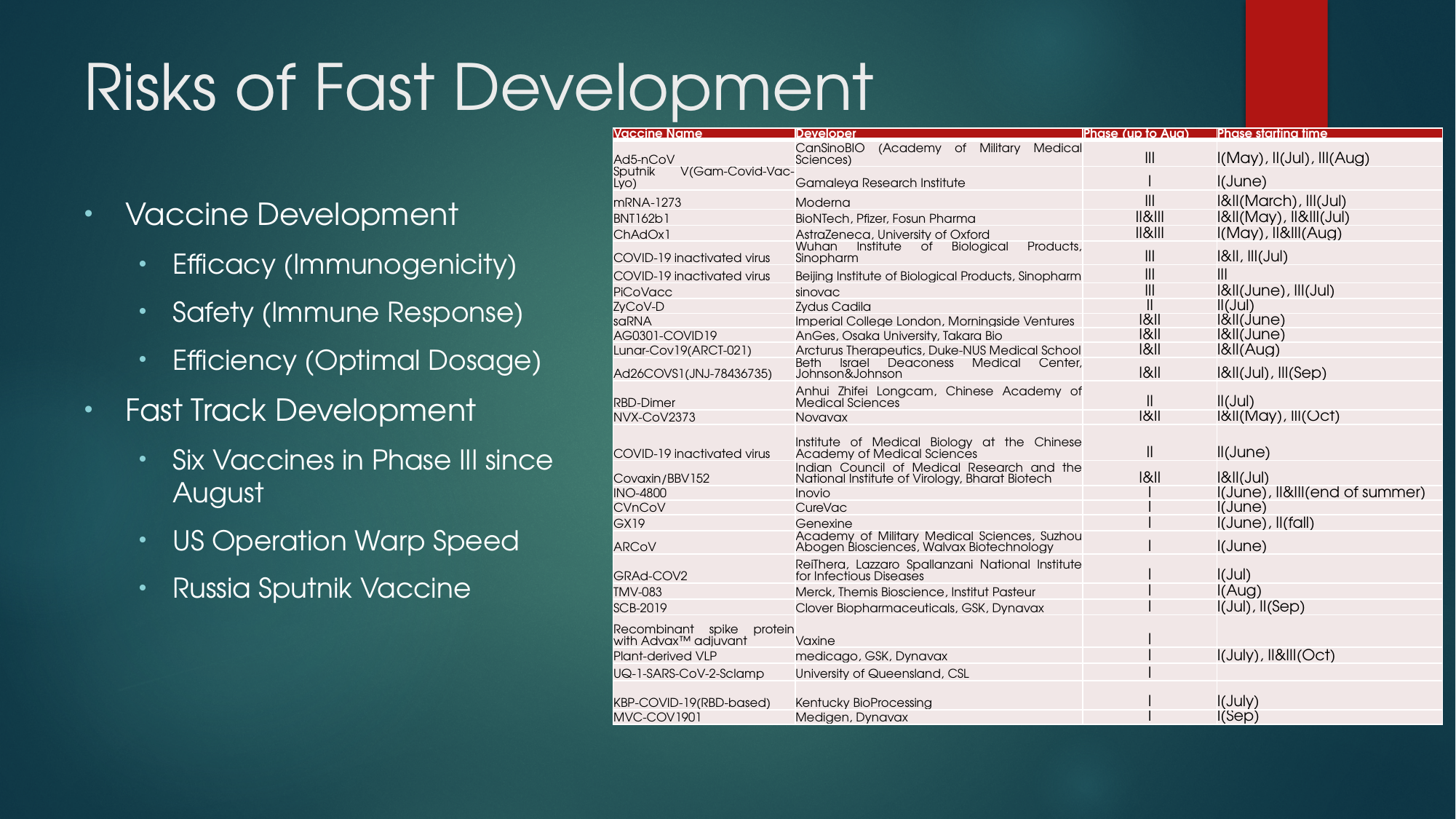

# Risks of Fast Development
| Vaccine Name | Developer | Phase (up to Aug) | Phase starting time |
| --- | --- | --- | --- |
| Ad5-nCoV | CanSinoBIO (Academy of Military Medical Sciences) | III | I(May), II(Jul), III(Aug) |
| Sputnik V(Gam-Covid-Vac- Lyo) | Gamaleya Research Institute | I | I(June) |
| mRNA-1273 | Moderna | III | I&II(March), III(Jul) |
| BNT162b1 | BioNTech, Pfizer, Fosun Pharma | II&III | I&II(May), II&III(Jul) |
| ChAdOx1 | AstraZeneca, University of Oxford | II&III | I(May), II&III(Aug) |
| COVID-19 inactivated virus | Wuhan Institute of Biological Products, Sinopharm | III | I&II, III(Jul) |
| COVID-19 inactivated virus | Beijing Institute of Biological Products, Sinopharm | III | III |
| PiCoVacc | sinovac | III | I&II(June), III(Jul) |
| ZyCoV-D | Zydus Cadila | II | II(Jul) |
| saRNA | Imperial College London, Morningside Ventures | I&II | I&II(June) |
| AG0301-COVID19 | AnGes, Osaka University, Takara Bio | I&II | I&II(June) |
| Lunar-Cov19(ARCT-021) | Arcturus Therapeutics, Duke-NUS Medical School | I&II | I&II(Aug) |
| Ad26COVS1(JNJ-78436735) | Beth Israel Deaconess Medical Center, Johnson&Johnson | I&II | I&II(Jul), III(Sep) |
| RBD-Dimer | Anhui Zhifei Longcam, Chinese Academy of Medical Sciences | II | II(Jul) |
| NVX-CoV2373 | Novavax | I&II | I&II(May), III(Oct) |
| COVID-19 inactivated virus | Institute of Medical Biology at the Chinese Academy of Medical Sciences | II | II(June) |
| Covaxin/BBV152 | Indian Council of Medical Research and the National Institute of Virology, Bharat Biotech | I&II | I&II(Jul) |
| INO-4800 | Inovio | I | I(June), II&III(end of summer) |
| CVnCoV | CureVac | I | I(June) |
| GX19 | Genexine | I | I(June), II(fall) |
| ARCoV | Academy of Military Medical Sciences, Suzhou Abogen Biosciences, Walvax Biotechnology | I | I(June) |
| GRAd-COV2 | ReiThera, Lazzaro Spallanzani National Institute for Infectious Diseases | I | I(Jul) |
| TMV-083 | Merck, Themis Bioscience, Institut Pasteur | I | I(Aug) |
| SCB-2019 | Clover Biopharmaceuticals, GSK, Dynavax | I | I(Jul), II(Sep) |
| Recombinant spike protein with Advax™ adjuvant | Vaxine | I |  |
| Plant-derived VLP | medicago, GSK, Dynavax | I | I(July), II&III(Oct) |
| UQ-1-SARS-CoV-2-Sclamp | University of Queensland, CSL | I |  |
| KBP-COVID-19(RBD-based) | Kentucky BioProcessing | I | I(July) |
| MVC-COV1901 | Medigen, Dynavax | I | I(Sep) |
Vaccine Development
Efficacy (Immunogenicity)
Safety (Immune Response)
Efficiency (Optimal Dosage)
Fast Track Development
Six Vaccines in Phase III since August
US Operation Warp Speed
Russia Sputnik Vaccine